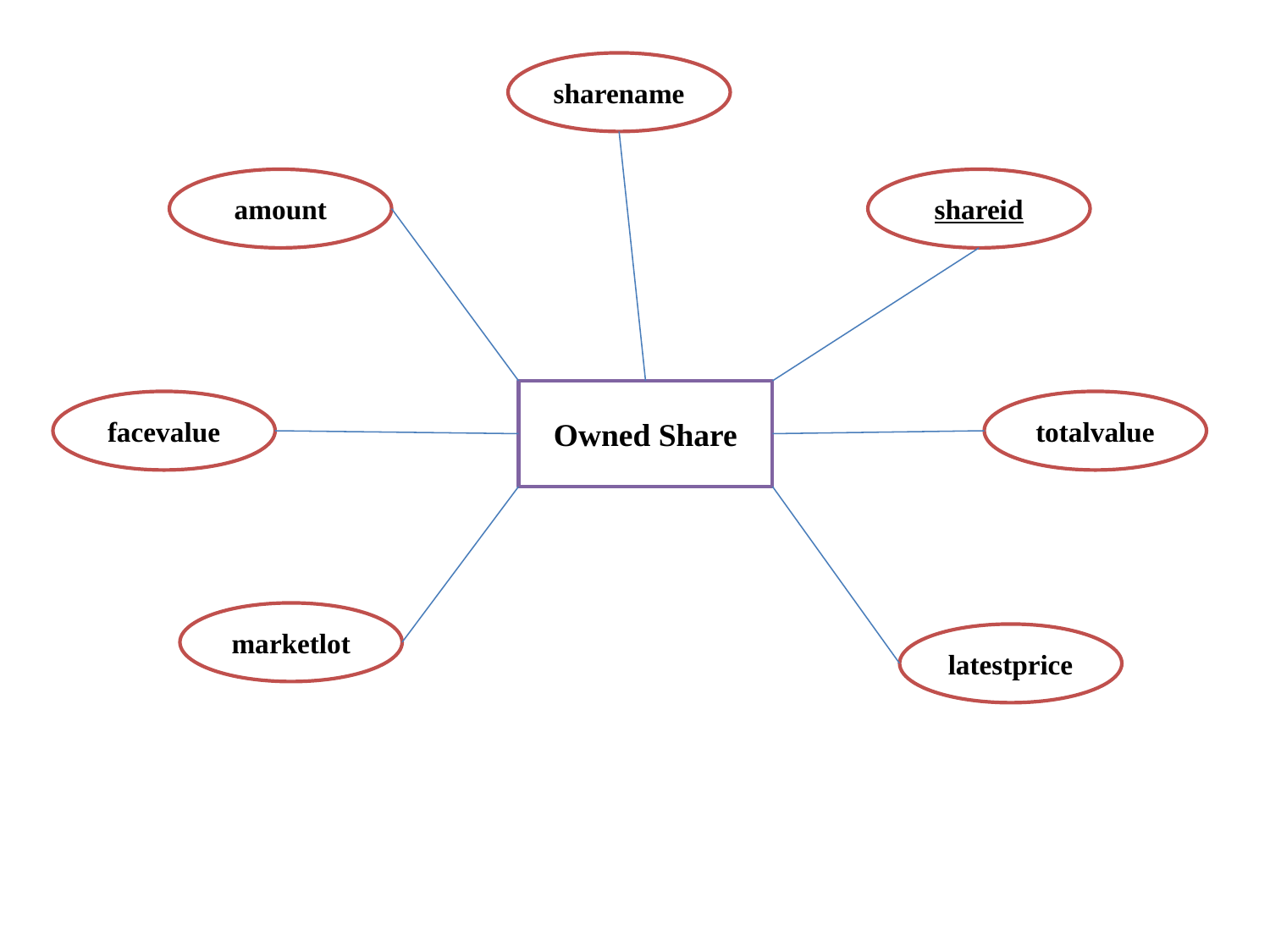

sharename
amount
shareid
Owned Share
facevalue
totalvalue
marketlot
latestprice